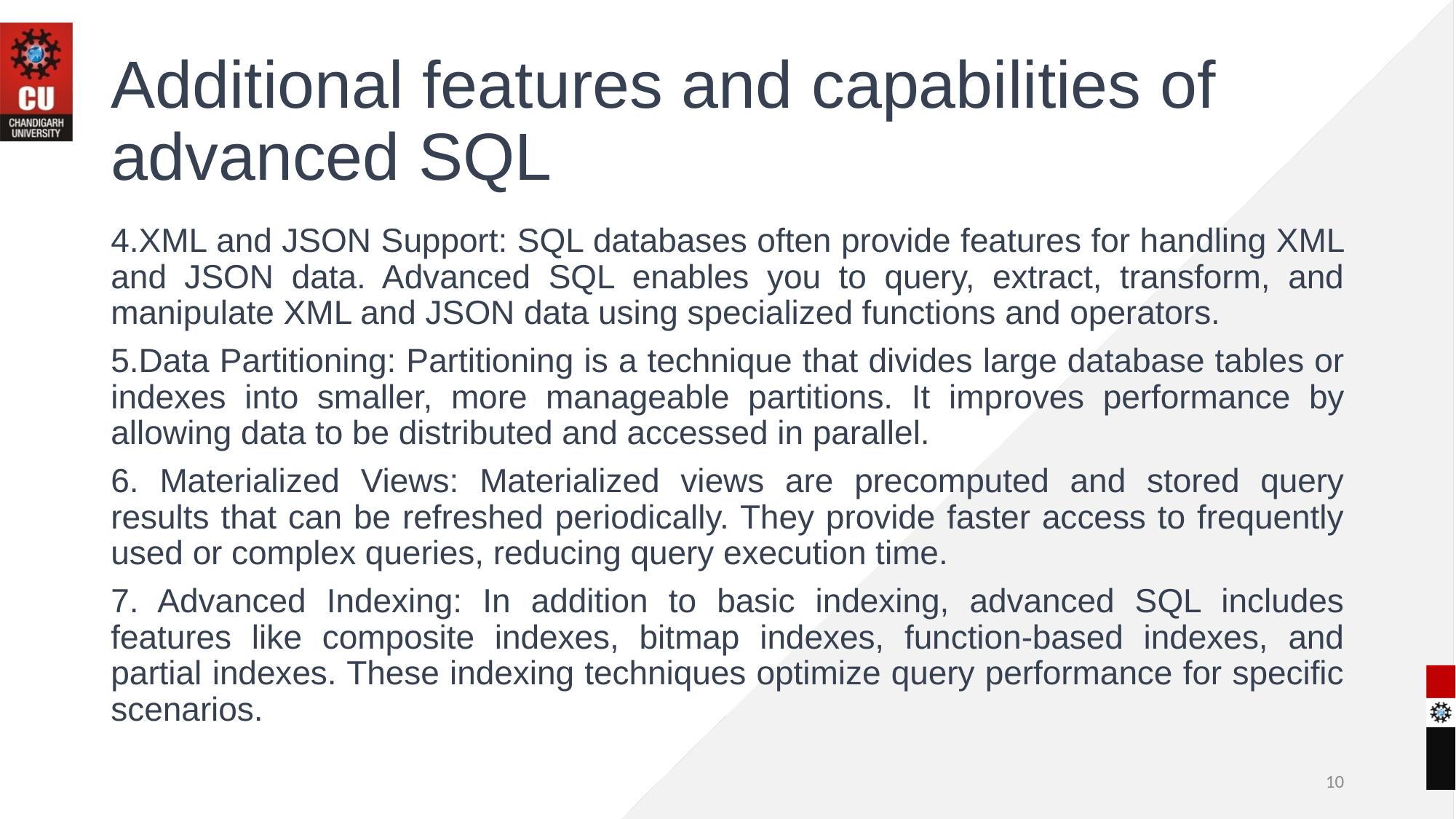

# Additional features and capabilities of advanced SQL
4.XML and JSON Support: SQL databases often provide features for handling XML and JSON data. Advanced SQL enables you to query, extract, transform, and manipulate XML and JSON data using specialized functions and operators.
5.Data Partitioning: Partitioning is a technique that divides large database tables or indexes into smaller, more manageable partitions. It improves performance by allowing data to be distributed and accessed in parallel.
6. Materialized Views: Materialized views are precomputed and stored query results that can be refreshed periodically. They provide faster access to frequently used or complex queries, reducing query execution time.
7. Advanced Indexing: In addition to basic indexing, advanced SQL includes features like composite indexes, bitmap indexes, function-based indexes, and partial indexes. These indexing techniques optimize query performance for specific scenarios.

10